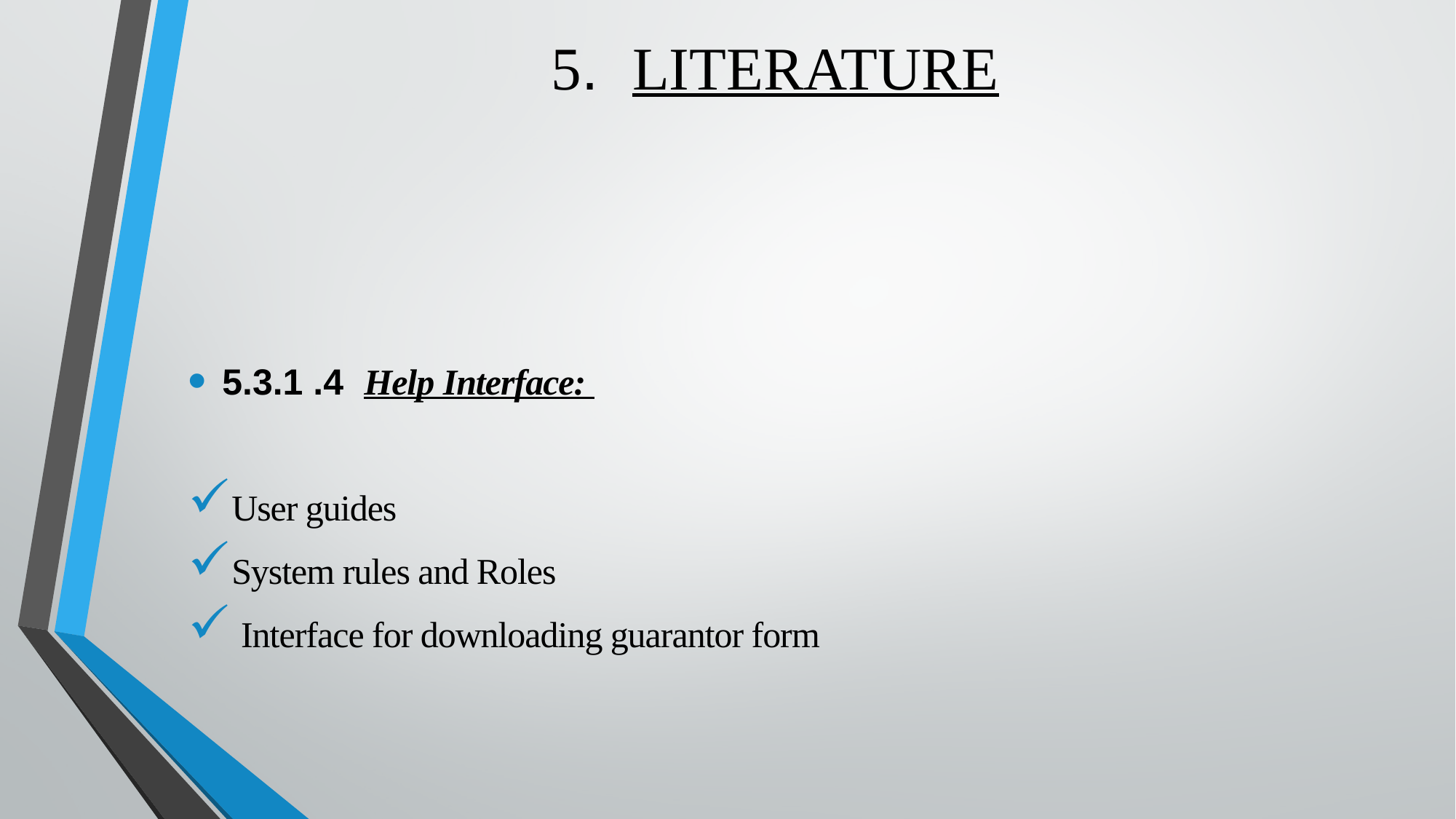

# 5.  LITERATURE
5.3.1 .4  Help Interface:

User guides
System rules and Roles
 Interface for downloading guarantor form